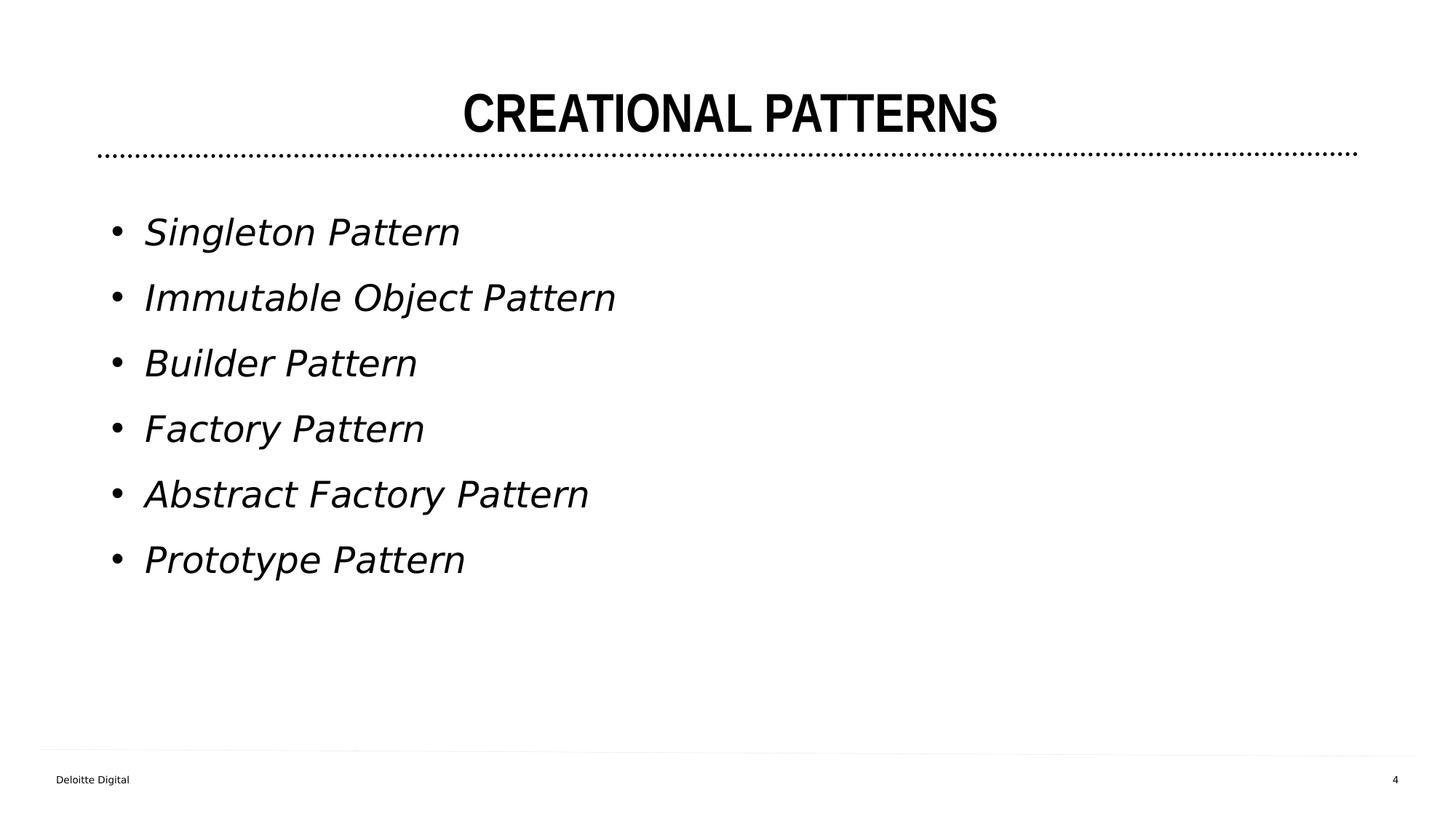

# Creational patterns
Singleton Pattern
Immutable Object Pattern
Builder Pattern
Factory Pattern
Abstract Factory Pattern
Prototype Pattern